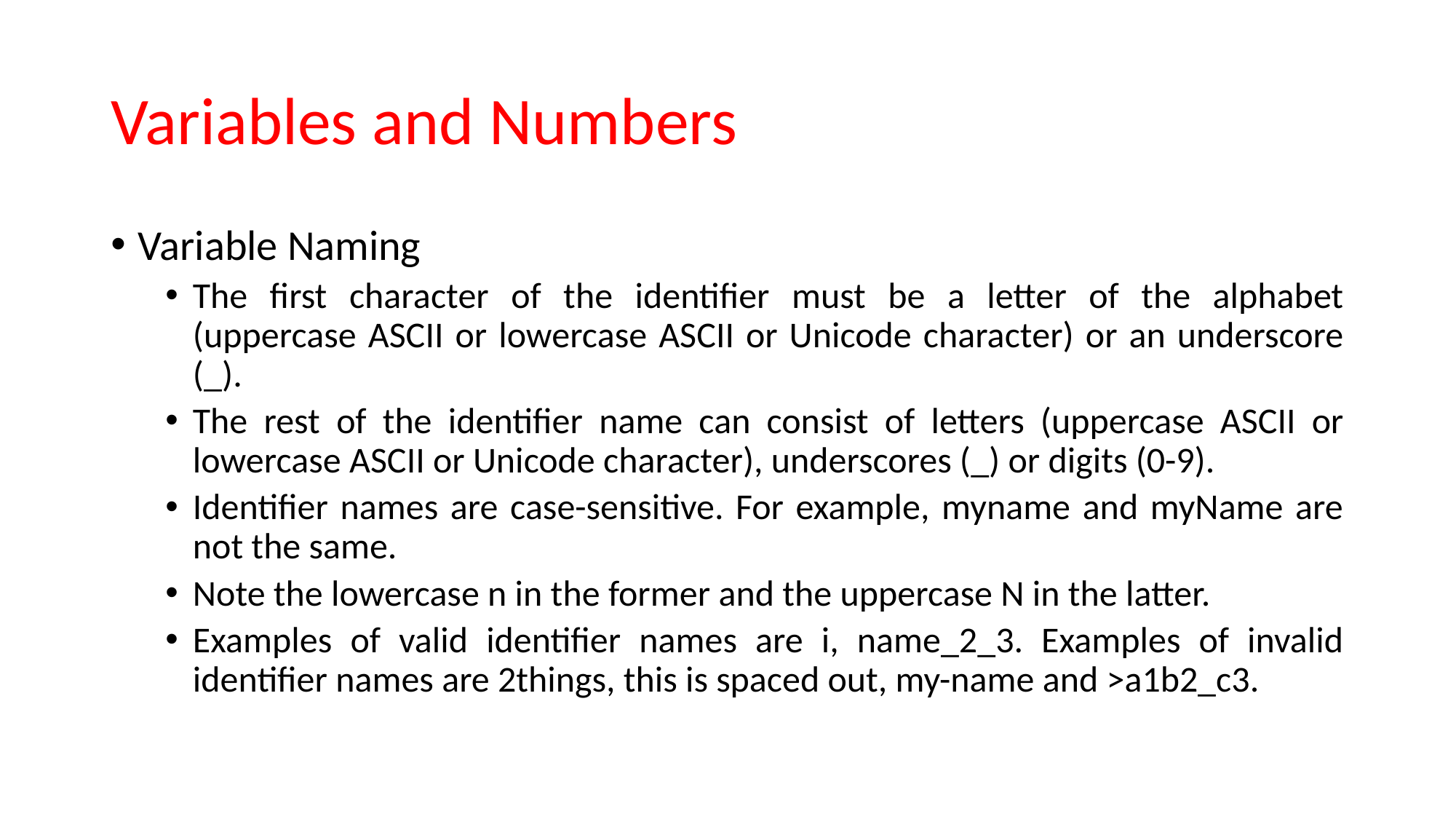

# Variables and Numbers
Variable Naming
The first character of the identifier must be a letter of the alphabet (uppercase ASCII or lowercase ASCII or Unicode character) or an underscore (_).
The rest of the identifier name can consist of letters (uppercase ASCII or lowercase ASCII or Unicode character), underscores (_) or digits (0-9).
Identifier names are case-sensitive. For example, myname and myName are not the same.
Note the lowercase n in the former and the uppercase N in the latter.
Examples of valid identifier names are i, name_2_3. Examples of invalid identifier names are 2things, this is spaced out, my-name and >a1b2_c3.